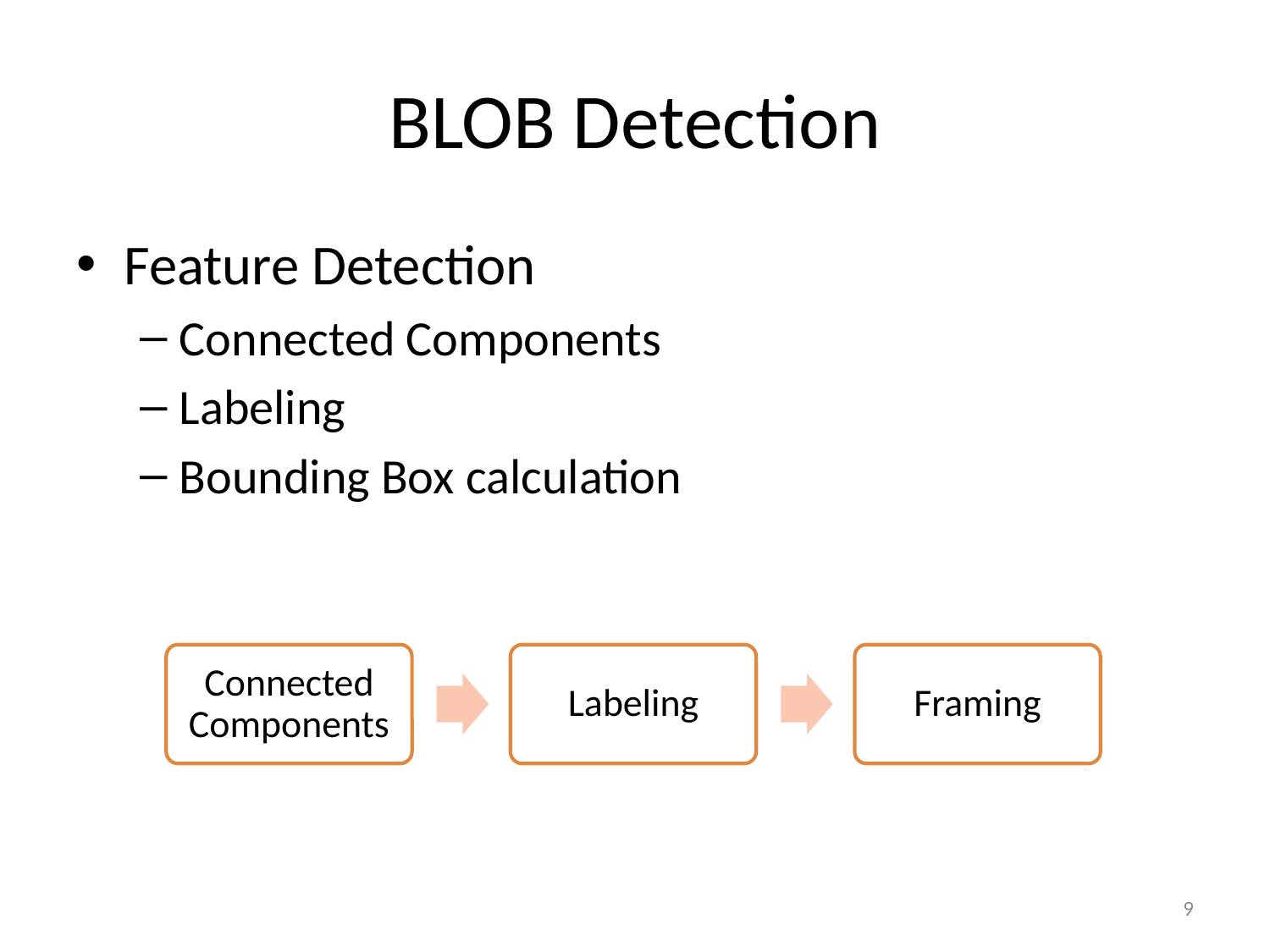

# BLOB Detection
Feature Detection
Connected Components
Labeling
Bounding Box calculation
Connected Components

Labeling

Framing
9